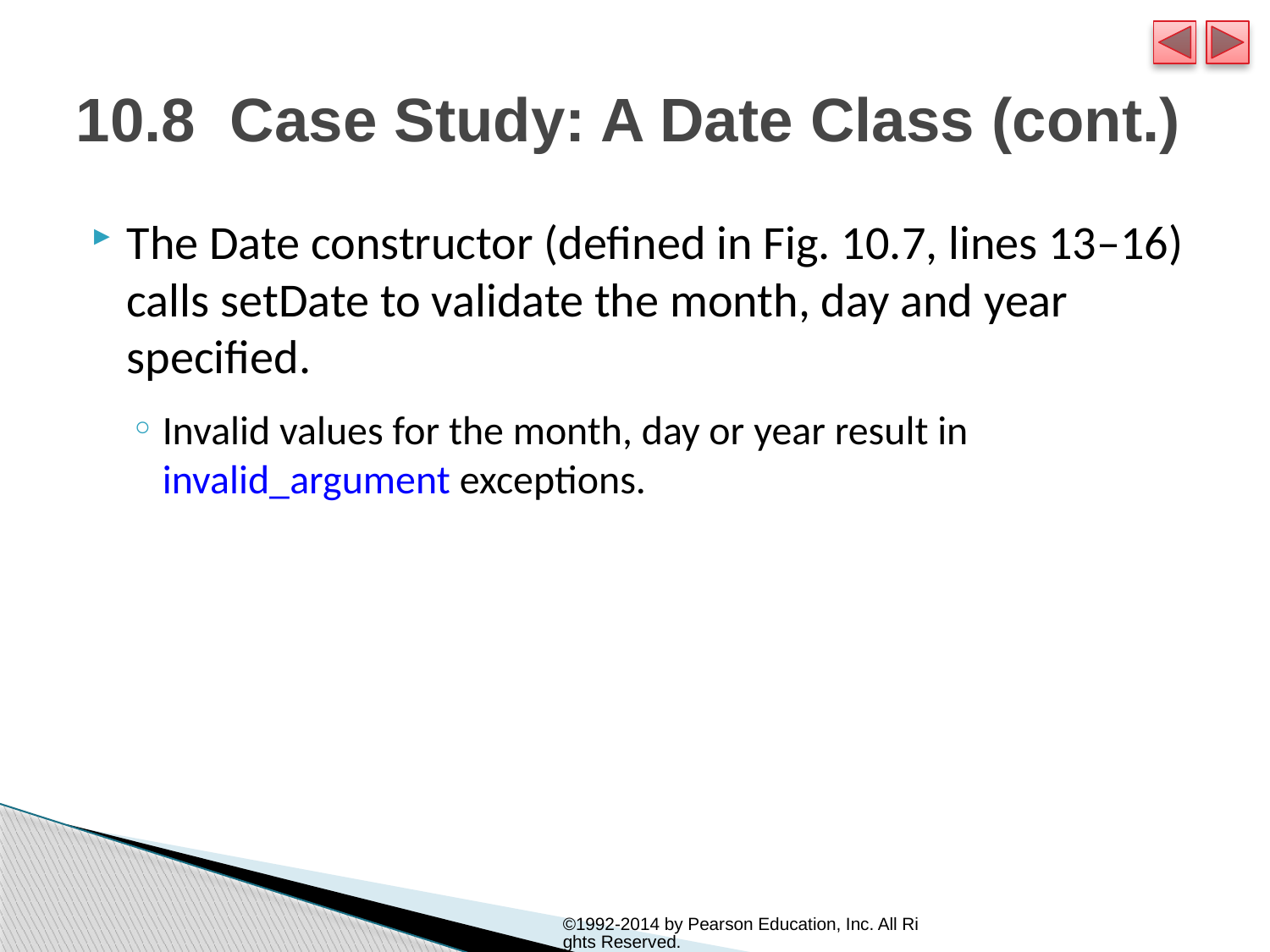

# 10.8  Case Study: A Date Class (cont.)
The Date constructor (defined in Fig. 10.7, lines 13–16) calls setDate to validate the month, day and year specified.
Invalid values for the month, day or year result in invalid_argument exceptions.
©1992-2014 by Pearson Education, Inc. All Rights Reserved.